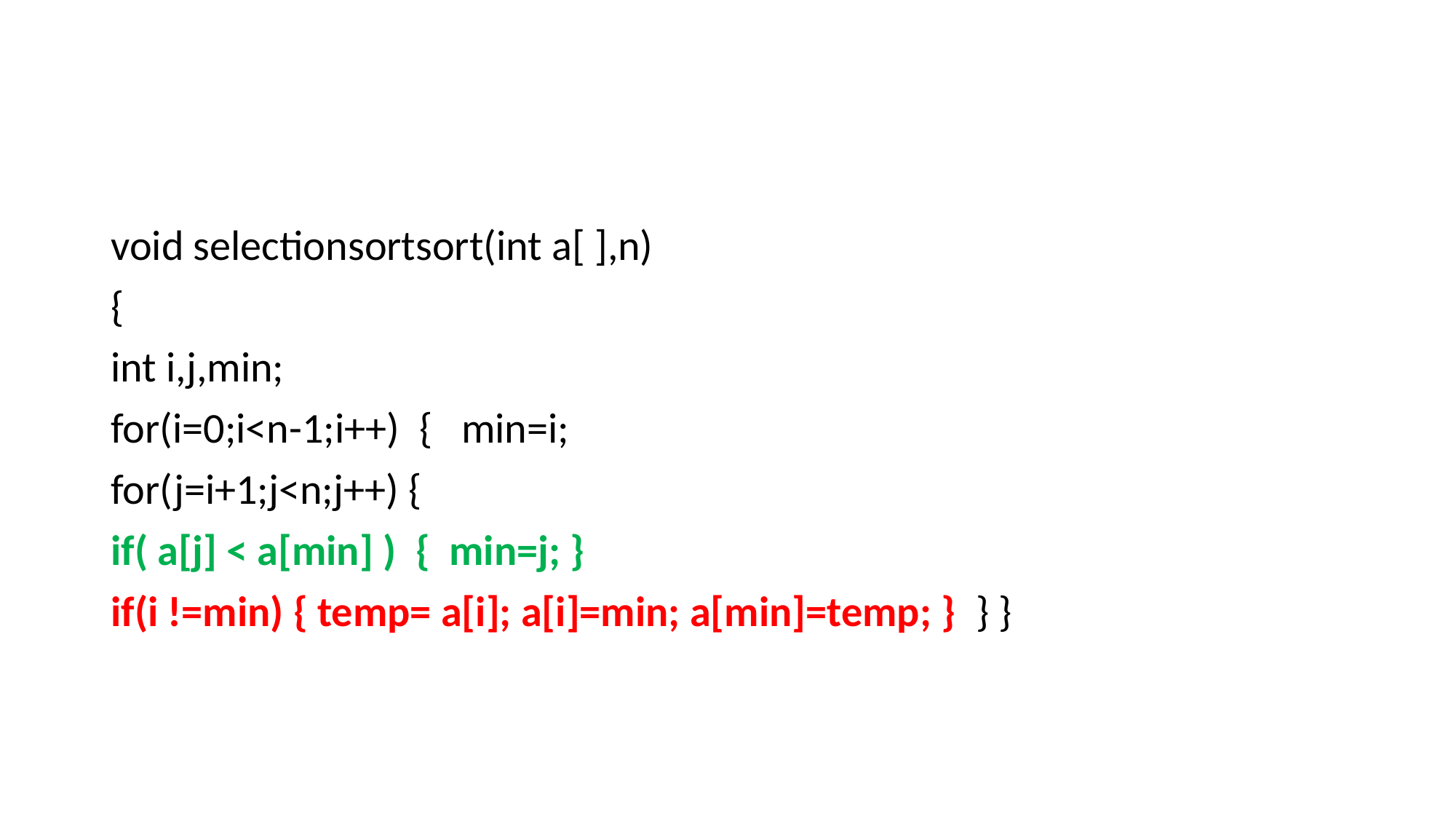

#
void selectionsortsort(int a[ ],n)
{
int i,j,min;
for(i=0;i<n-1;i++)  {   min=i;
for(j=i+1;j<n;j++) {
if( a[j] < a[min] )  {  min=j; }
if(i !=min) { temp= a[i]; a[i]=min; a[min]=temp; }  } }